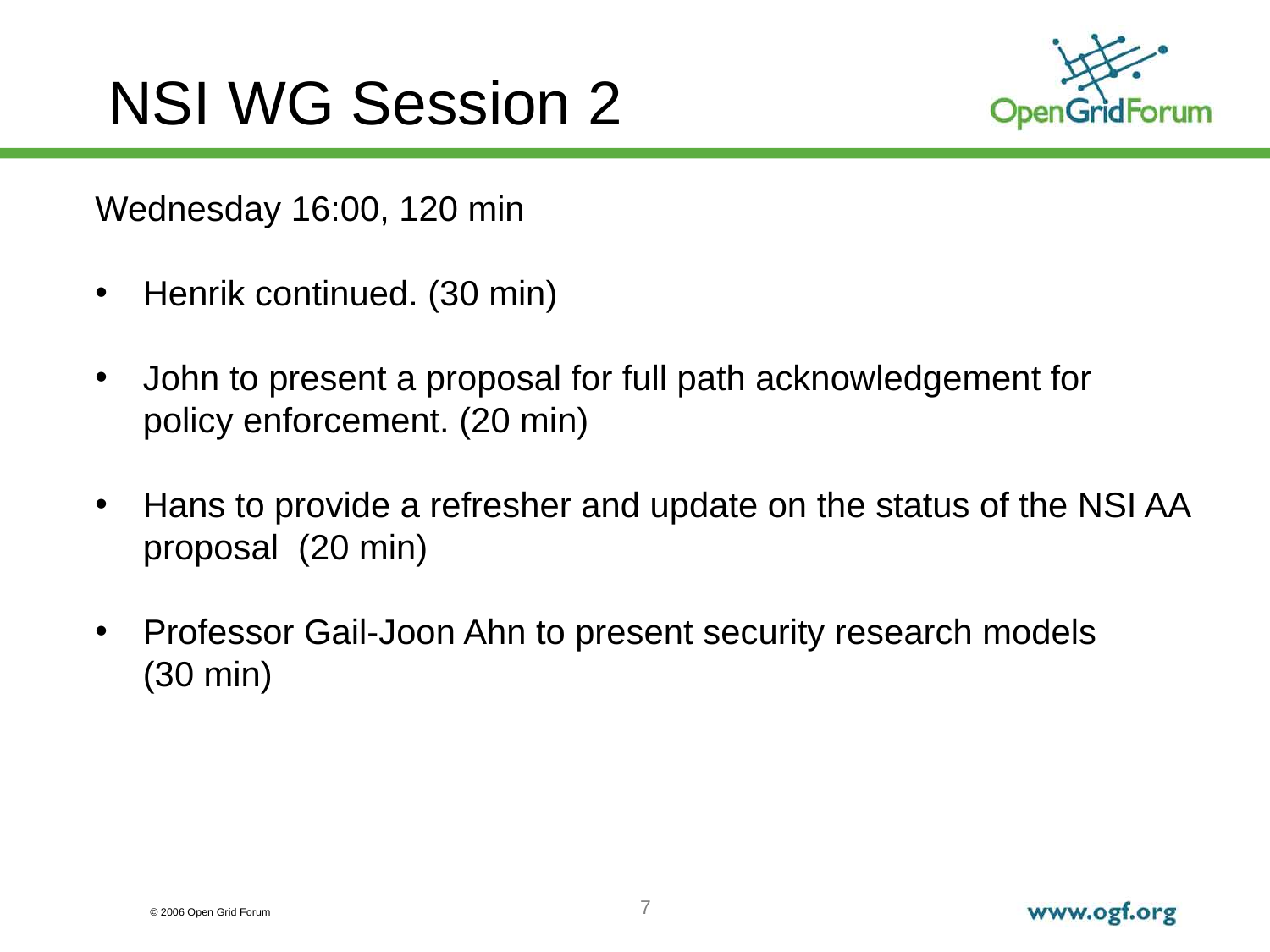

NSI WG Session 2
Wednesday 16:00, 120 min

Henrik continued. (30 min)

John to present a proposal for full path acknowledgement for policy enforcement. (20 min)

Hans to provide a refresher and update on the status of the NSI AA proposal  (20 min)

Professor Gail-Joon Ahn to present security research models
(30 min)

7